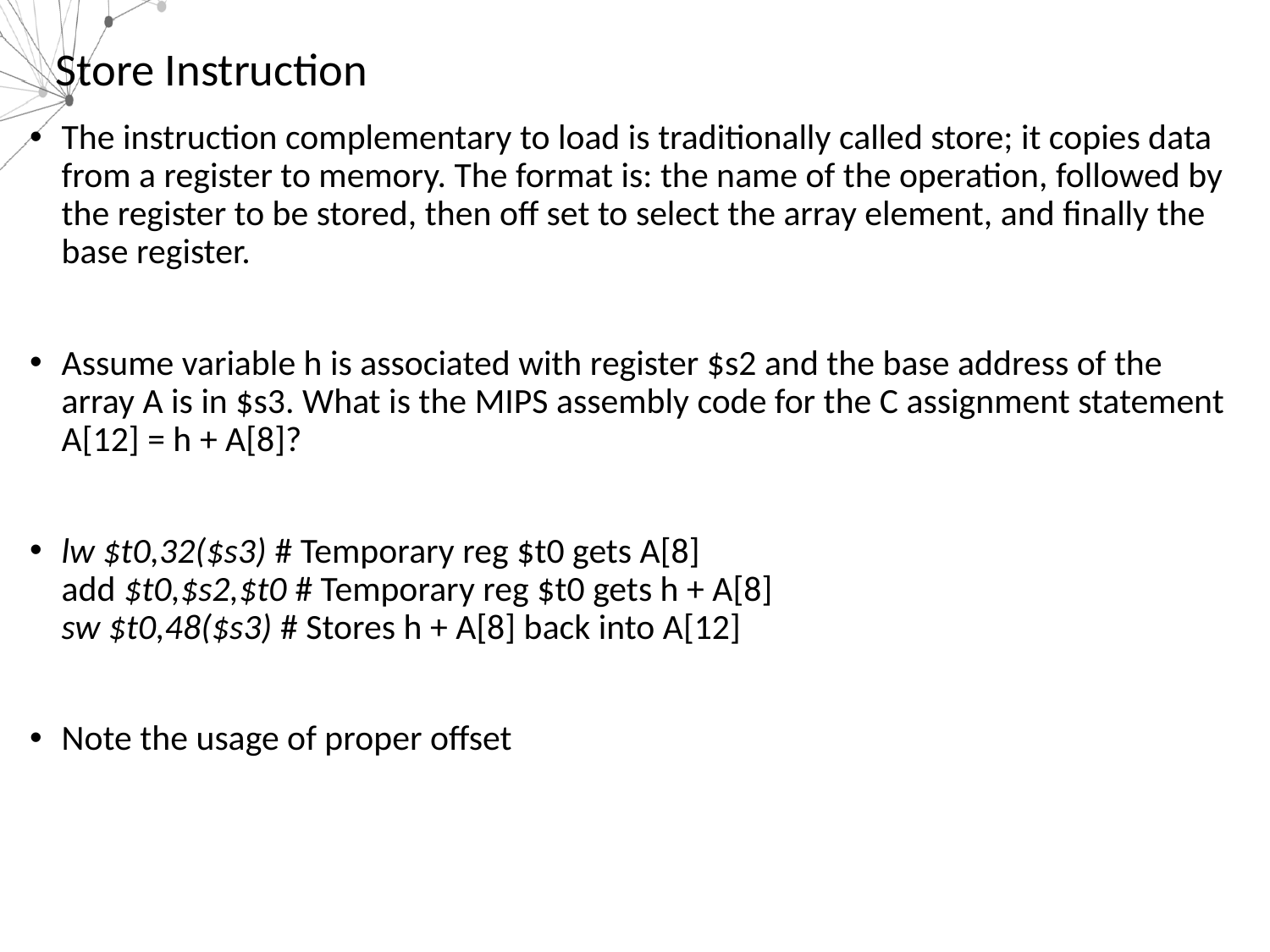

# Store Instruction
The instruction complementary to load is traditionally called store; it copies data from a register to memory. The format is: the name of the operation, followed by the register to be stored, then off set to select the array element, and finally the base register.

Assume variable h is associated with register $s2 and the base address of the array A is in $s3. What is the MIPS assembly code for the C assignment statement  A[12] = h + A[8]?

lw $t0,32($s3) # Temporary reg $t0 gets A[8]
add $t0,$s2,$t0 # Temporary reg $t0 gets h + A[8]
sw $t0,48($s3) # Stores h + A[8] back into A[12]

Note the usage of proper offset